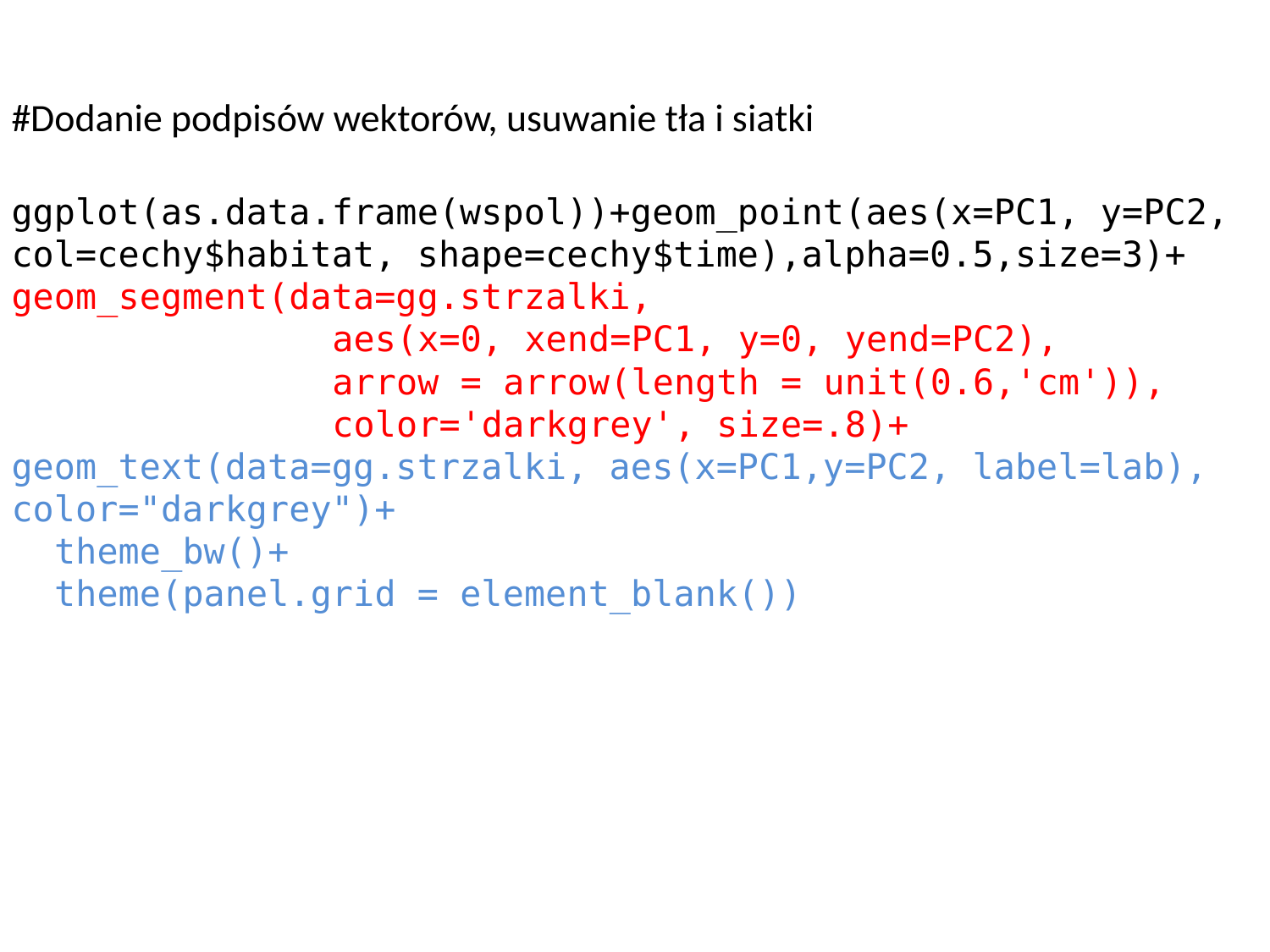

#Dodanie podpisów wektorów, usuwanie tła i siatki

ggplot(as.data.frame(wspol))+geom_point(aes(x=PC1, y=PC2, col=cechy$habitat, shape=cechy$time),alpha=0.5,size=3)+
geom_segment(data=gg.strzalki,
               aes(x=0, xend=PC1, y=0, yend=PC2),
               arrow = arrow(length = unit(0.6,'cm')),
               color='darkgrey', size=.8)+
geom_text(data=gg.strzalki, aes(x=PC1,y=PC2, label=lab), color="darkgrey")+
  theme_bw()+
  theme(panel.grid = element_blank())